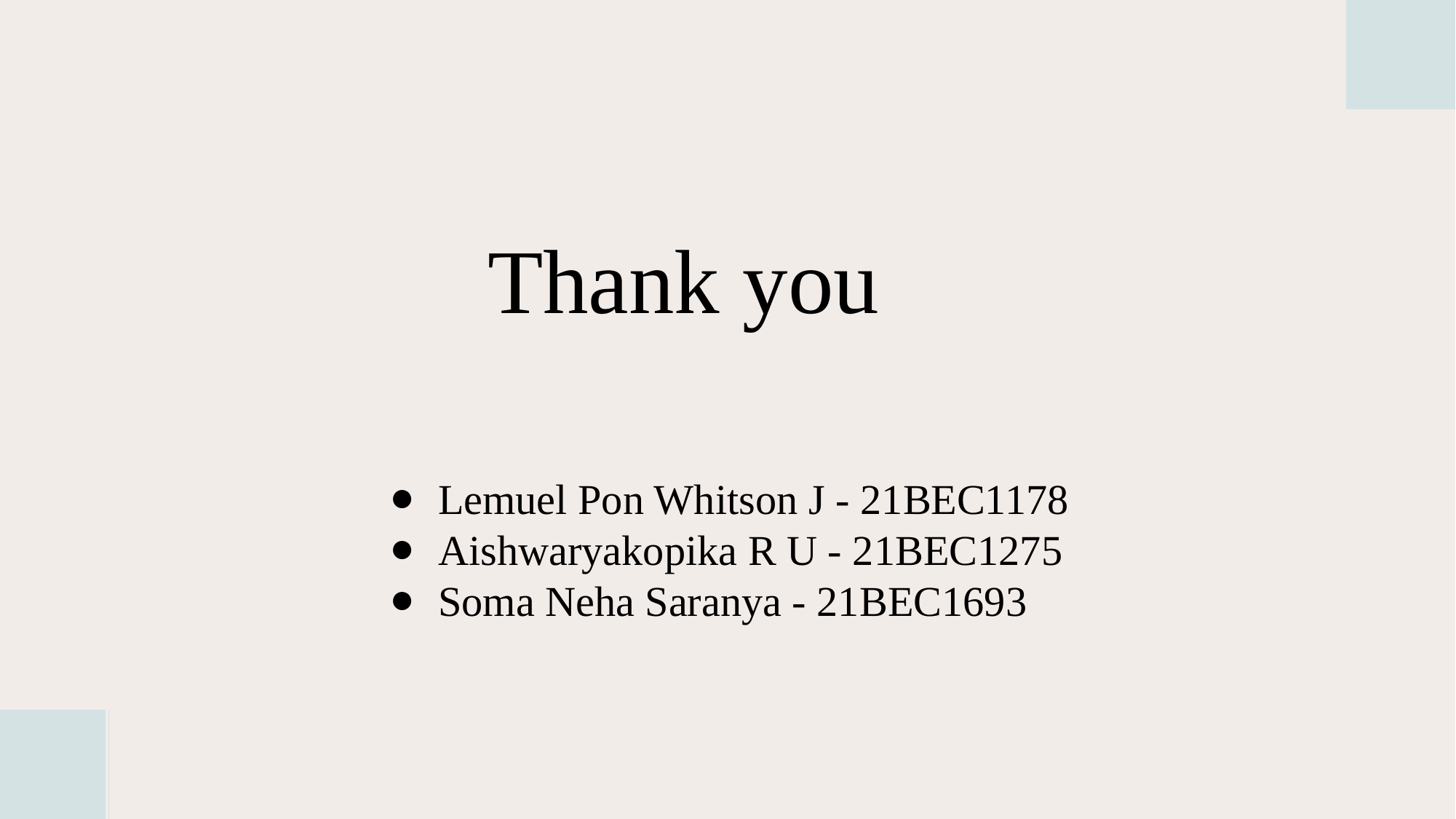

# Thank you
Lemuel Pon Whitson J - 21BEC1178
Aishwaryakopika R U - 21BEC1275
Soma Neha Saranya - 21BEC1693